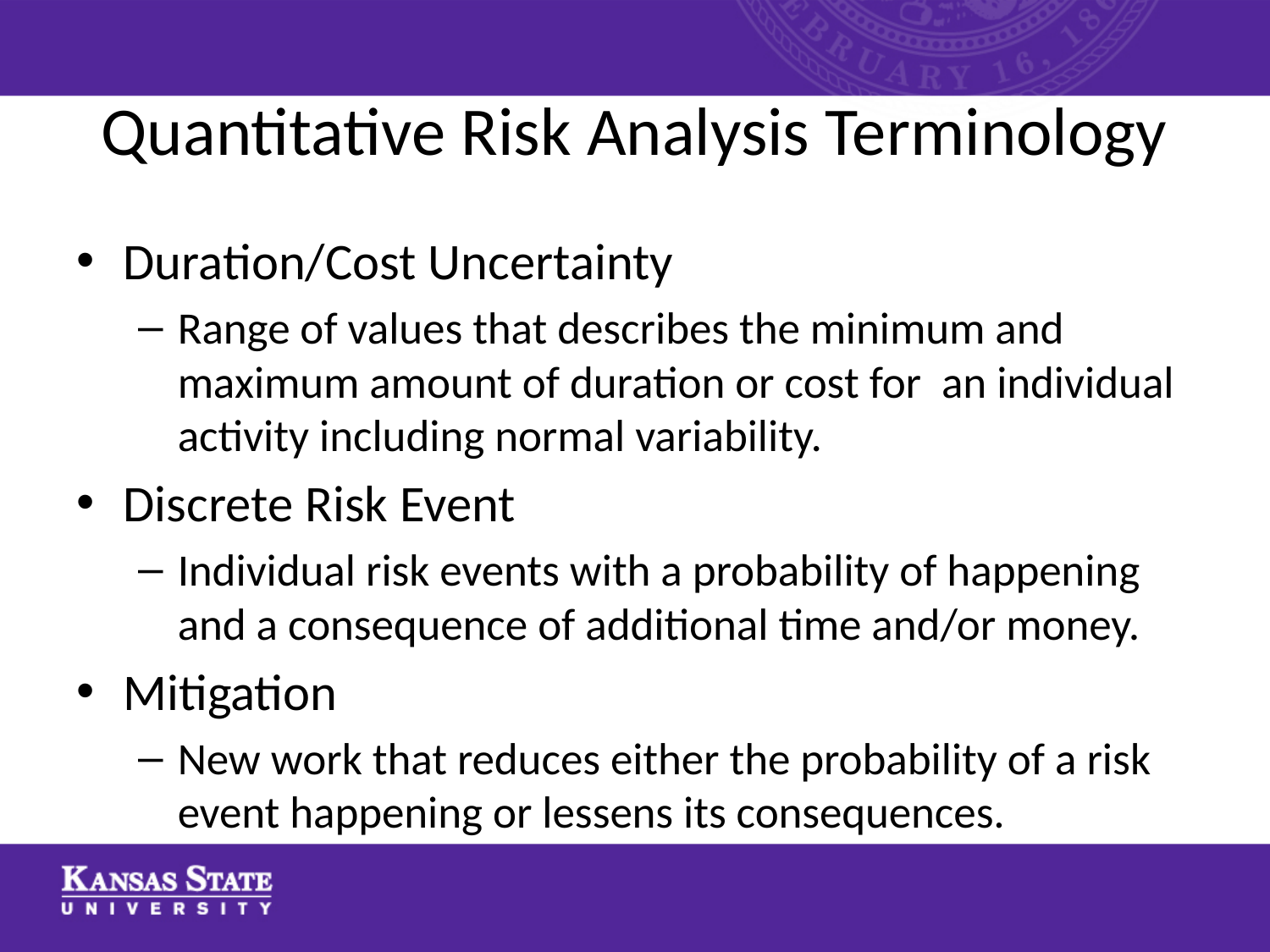

# Quantitative Risk Analysis Terminology
Duration/Cost Uncertainty
Range of values that describes the minimum and maximum amount of duration or cost for  an individual activity including normal variability.
Discrete Risk Event
Individual risk events with a probability of happening and a consequence of additional time and/or money.
Mitigation
New work that reduces either the probability of a risk event happening or lessens its consequences.